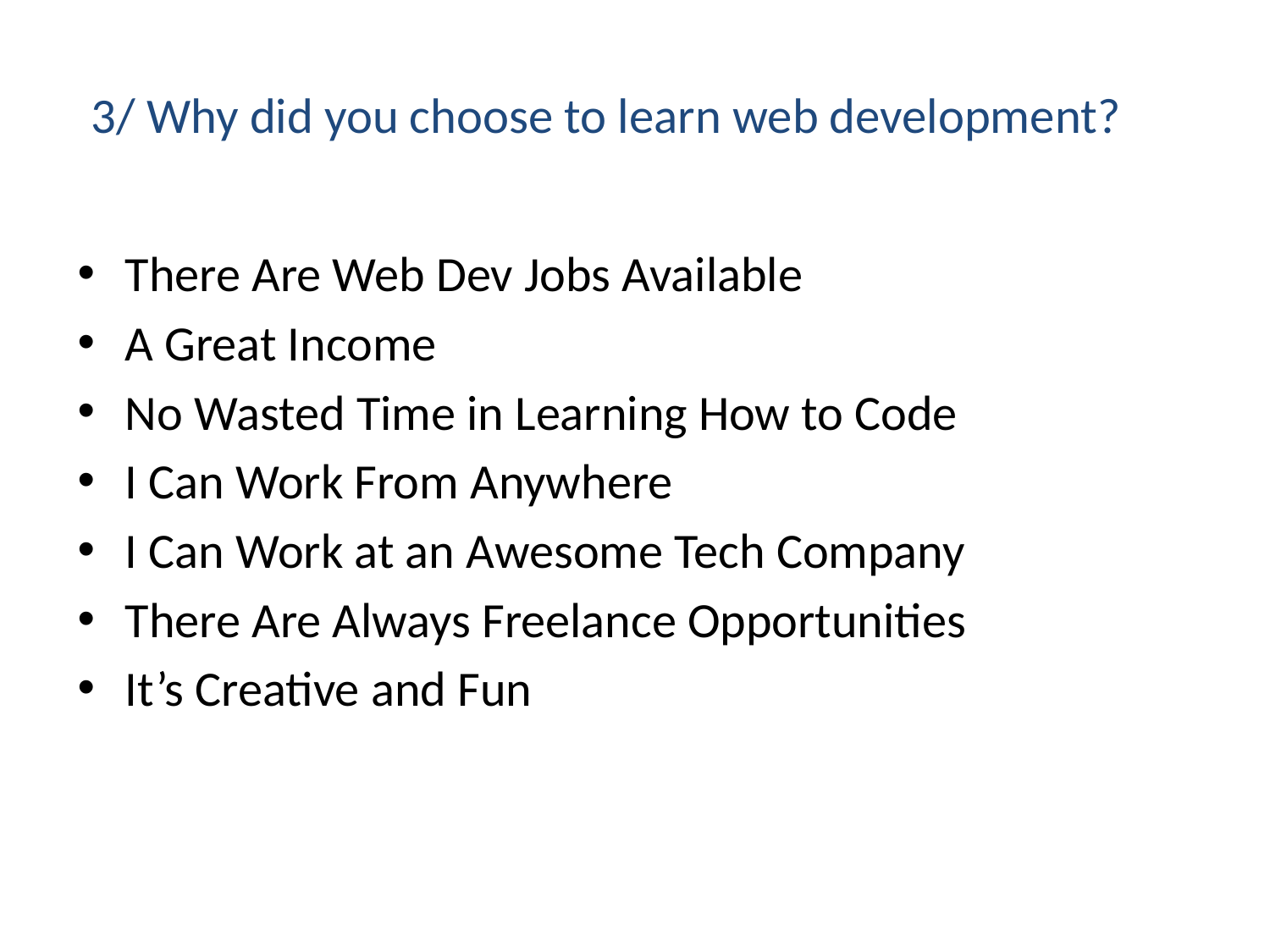

# 3/ Why did you choose to learn web development?
There Are Web Dev Jobs Available
A Great Income
No Wasted Time in Learning How to Code
I Can Work From Anywhere
I Can Work at an Awesome Tech Company
There Are Always Freelance Opportunities
It’s Creative and Fun